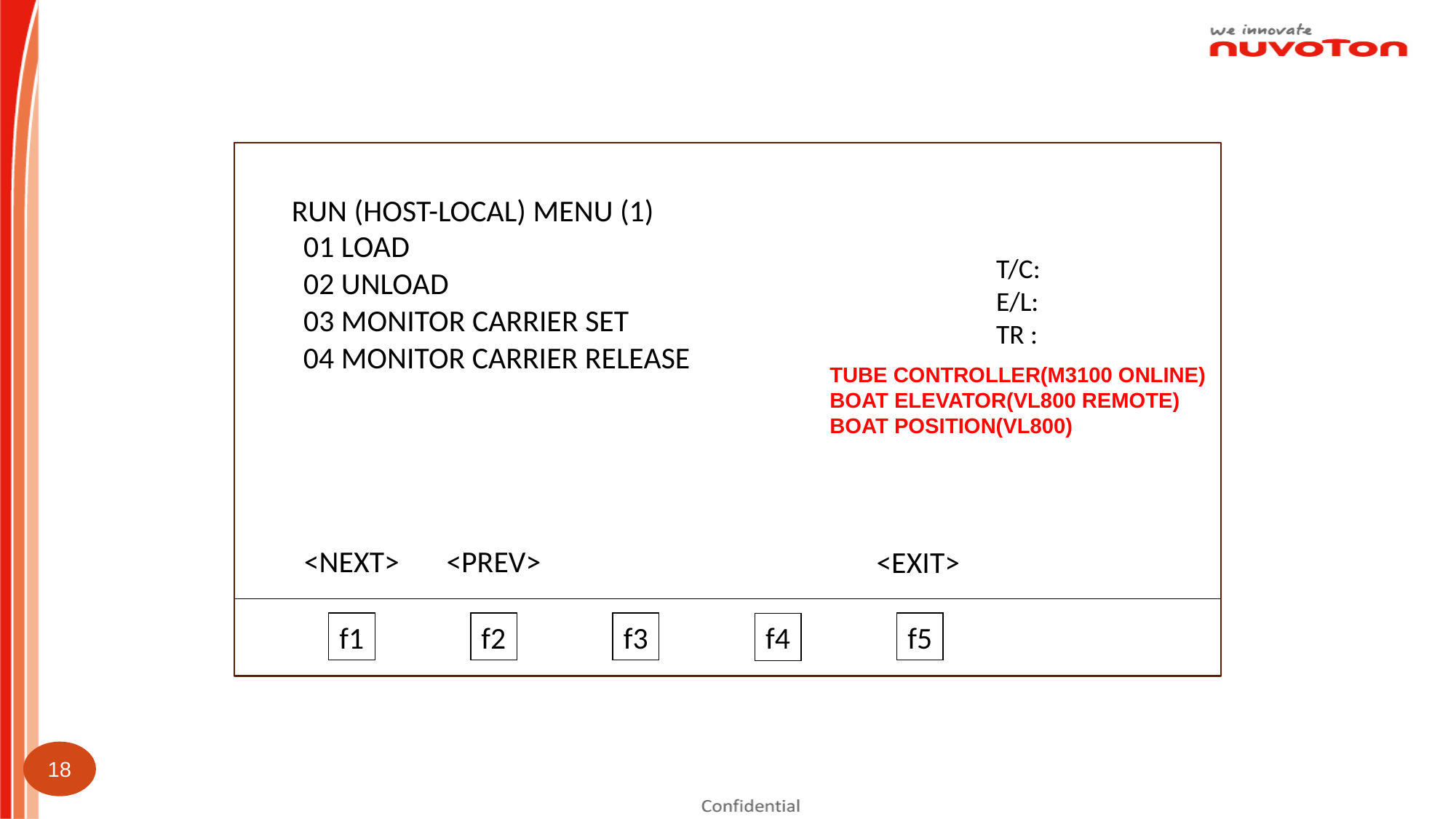

RUN (HOST-LOCAL) MENU (1)
01 LOAD
T/C:
E/L:
TR :
02 UNLOAD
03 MONITOR CARRIER SET
04 MONITOR CARRIER RELEASE
TUBE CONTROLLER(M3100 ONLINE)
BOAT ELEVATOR(VL800 REMOTE)
BOAT POSITION(VL800)
<NEXT>
<PREV>
<EXIT>
f1
f2
f3
f5
f4
18